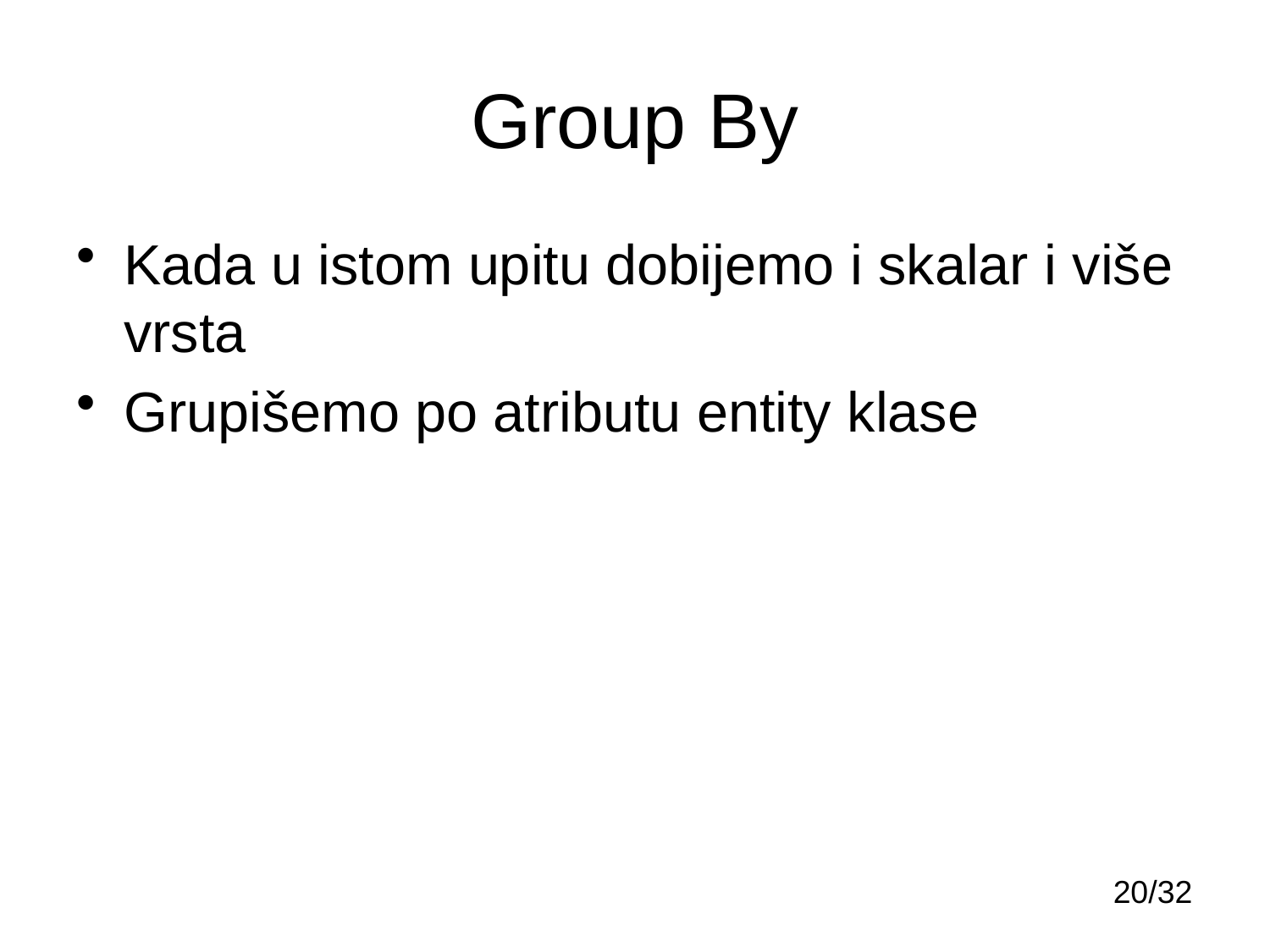

# Group By
Kada u istom upitu dobijemo i skalar i više vrsta
Grupišemo po atributu entity klase